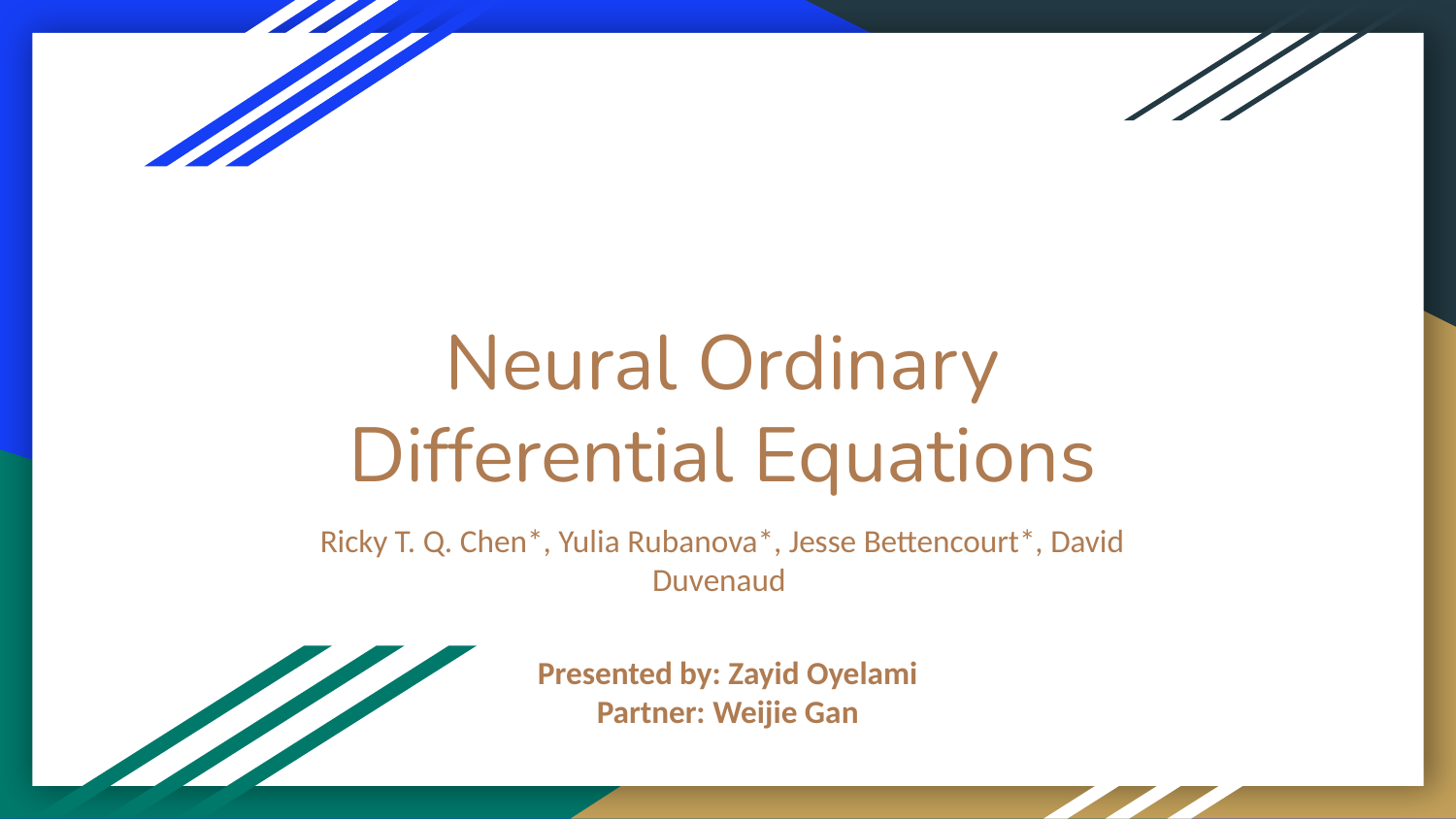

# Neural Ordinary Differential Equations
Ricky T. Q. Chen*, Yulia Rubanova*, Jesse Bettencourt*, David Duvenaud
Presented by: Zayid Oyelami
Partner: Weijie Gan